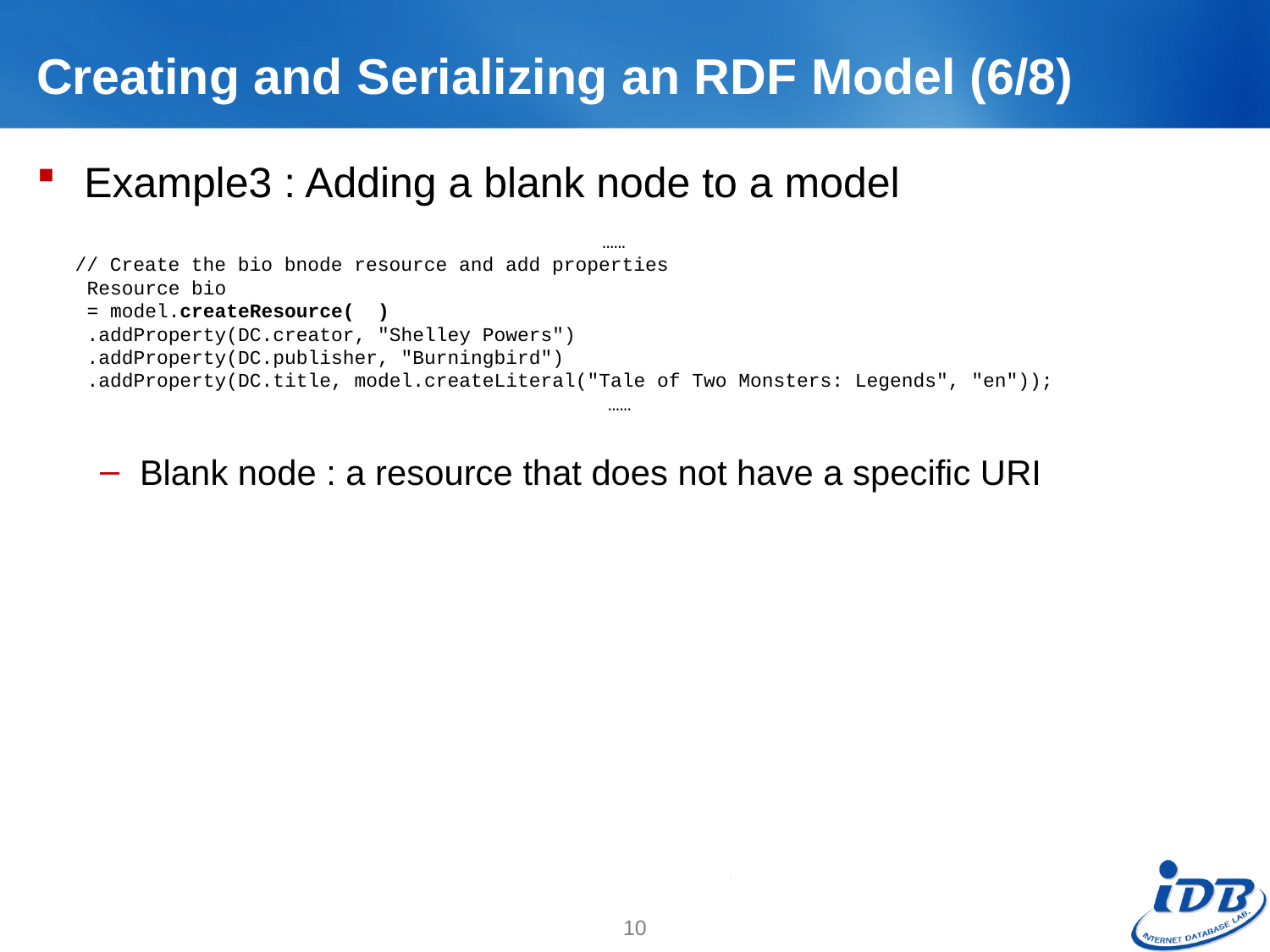

# Creating and Serializing an RDF Model (6/8)
Example3 : Adding a blank node to a model

Blank node : a resource that does not have a specific URI

……
// Create the bio bnode resource and add properties
 Resource bio
 = model.createResource(  )
 .addProperty(DC.creator, "Shelley Powers")
 .addProperty(DC.publisher, "Burningbird")
 .addProperty(DC.title, model.createLiteral("Tale of Two Monsters: Legends", "en"));
 ……
10